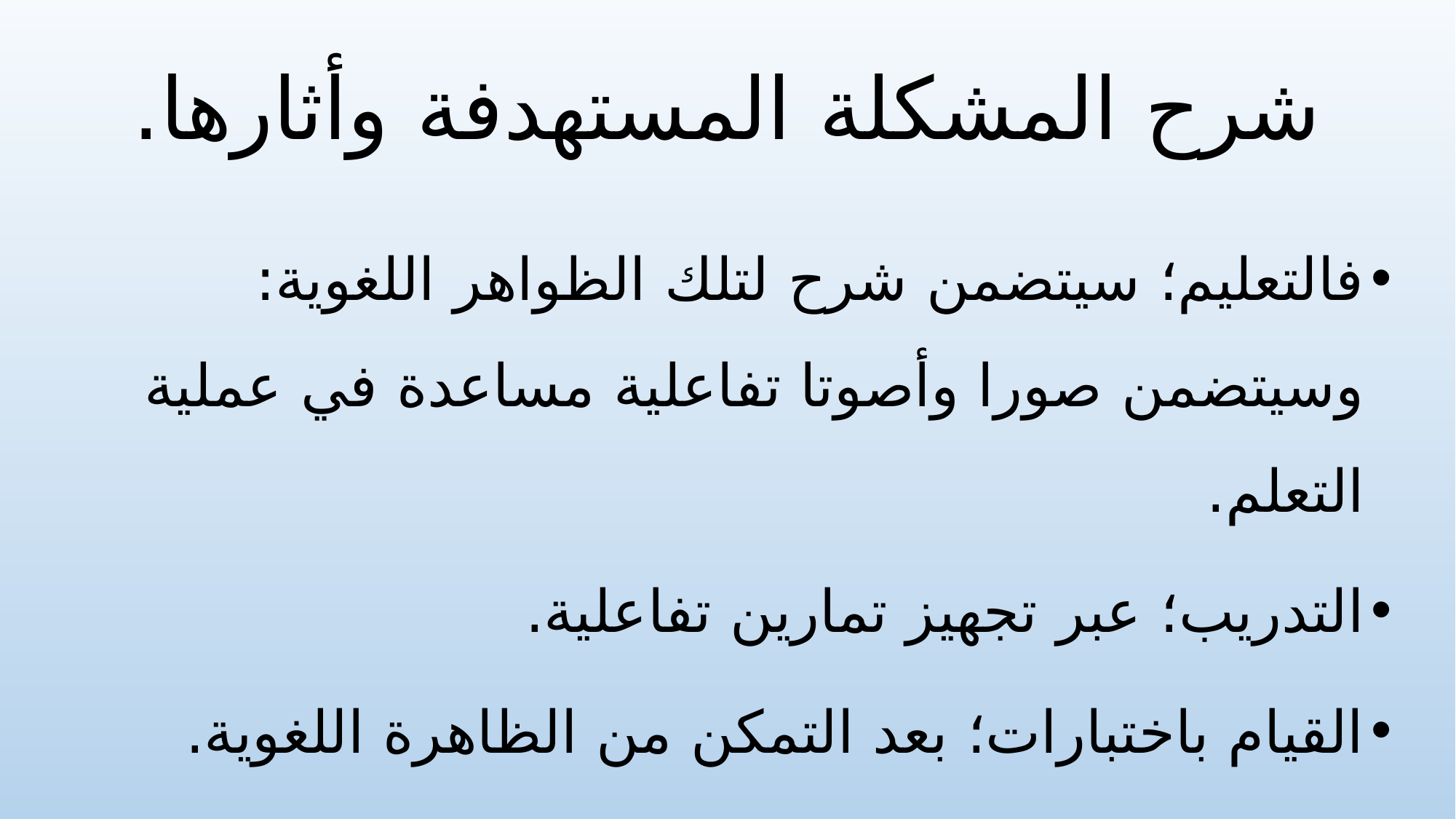

# شرح المشكلة المستهدفة وأثارها.
فالتعليم؛ سيتضمن شرح لتلك الظواهر اللغوية: وسيتضمن صورا وأصوتا تفاعلية مساعدة في عملية التعلم.
التدريب؛ عبر تجهيز تمارين تفاعلية.
القيام باختبارات؛ بعد التمكن من الظاهرة اللغوية.